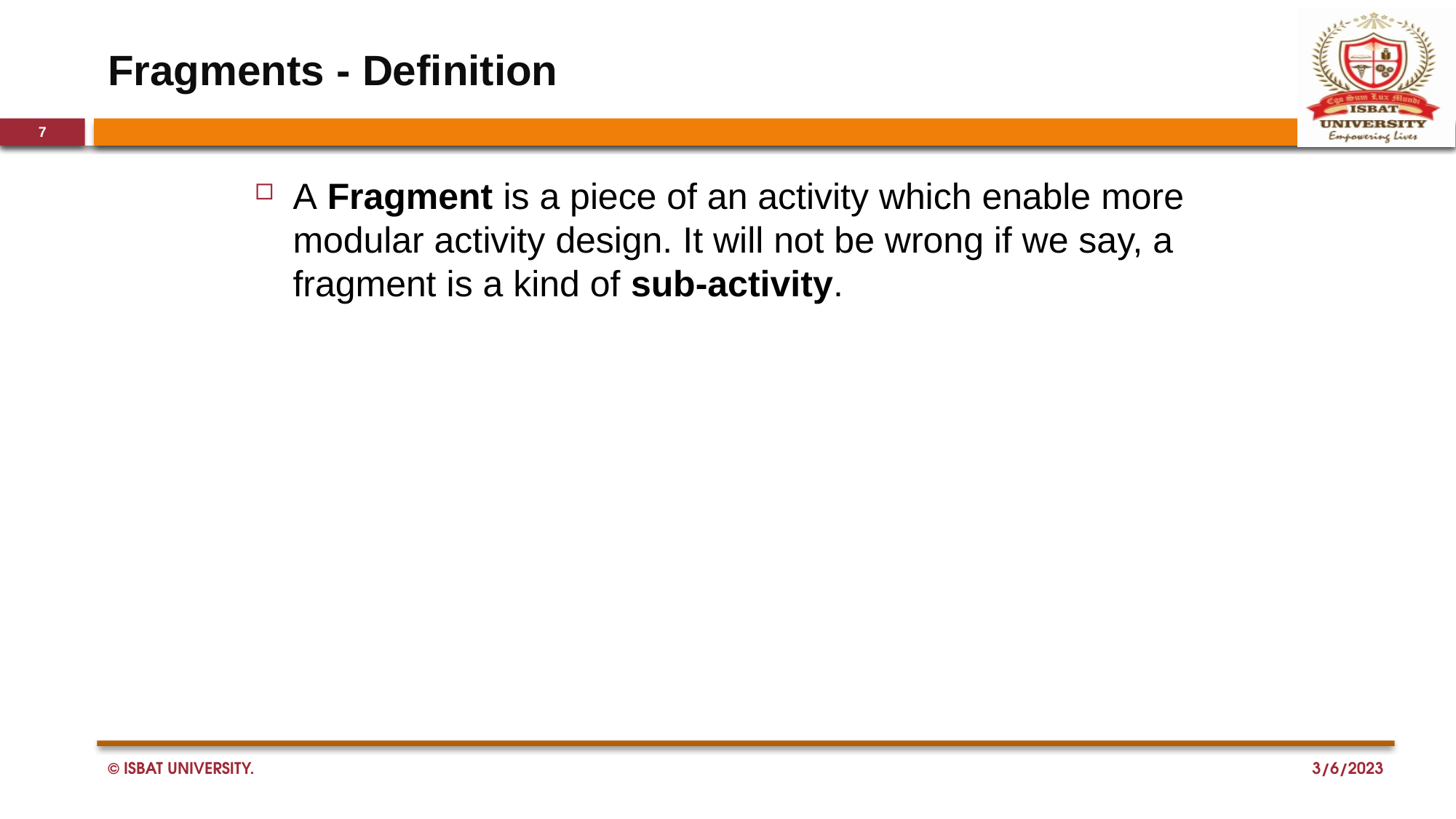

# Fragments - Definition
7
A Fragment is a piece of an activity which enable more modular activity design. It will not be wrong if we say, a fragment is a kind of sub-activity.